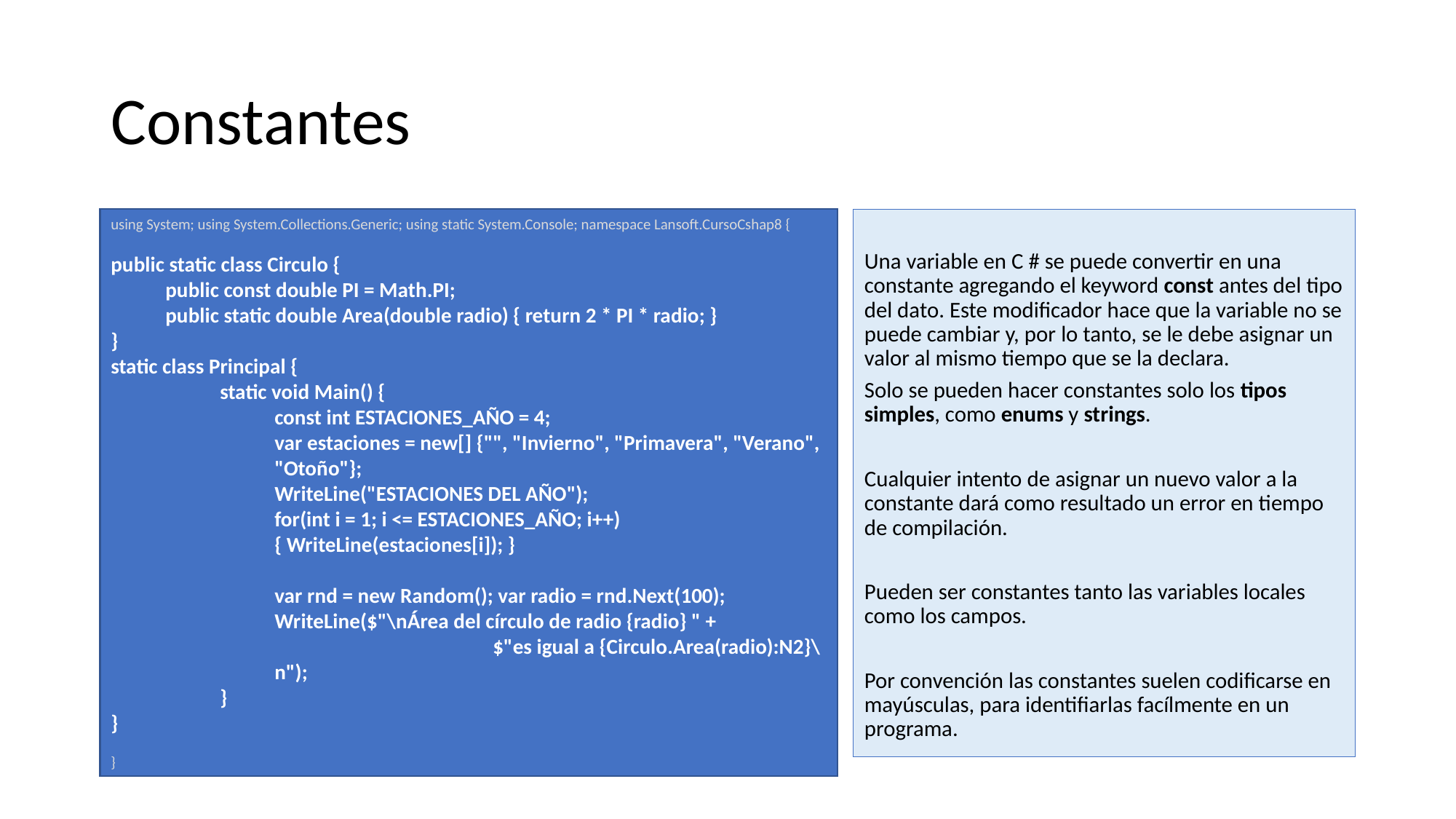

# Constantes
using System; using System.Collections.Generic; using static System.Console; namespace Lansoft.CursoCshap8 {

public static class Circulo {
public const double PI = Math.PI;
public static double Area(double radio) { return 2 * PI * radio; }
}
static class Principal {
	static void Main() {
const int ESTACIONES_AÑO = 4;
var estaciones = new[] {"", "Invierno", "Primavera", "Verano", "Otoño"};
WriteLine("ESTACIONES DEL AÑO");
for(int i = 1; i <= ESTACIONES_AÑO; i++)
{ WriteLine(estaciones[i]); }
var rnd = new Random(); var radio = rnd.Next(100);
WriteLine($"\nÁrea del círculo de radio {radio} " +
		$"es igual a {Circulo.Area(radio):N2}\n");
	}
}

}

Una variable en C # se puede convertir en una constante agregando el keyword const antes del tipo del dato. Este modificador hace que la variable no se puede cambiar y, por lo tanto, se le debe asignar un valor al mismo tiempo que se la declara.
Solo se pueden hacer constantes solo los tipos simples, como enums y strings.

Cualquier intento de asignar un nuevo valor a la constante dará como resultado un error en tiempo de compilación.

Pueden ser constantes tanto las variables locales como los campos.

Por convención las constantes suelen codificarse en mayúsculas, para identifiarlas facílmente en un programa.